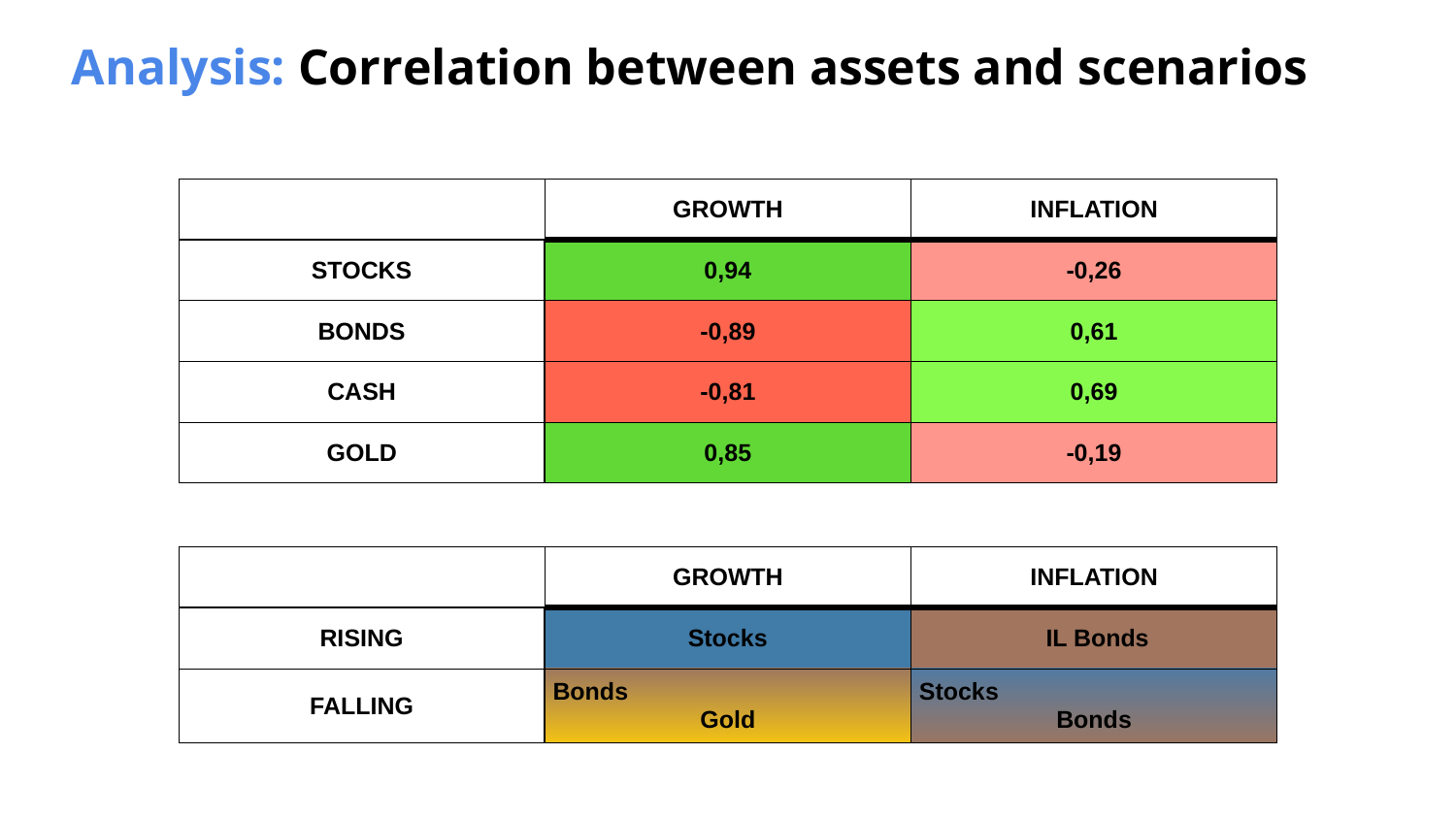

Analysis: Correlation between assets and scenarios
|  | GROWTH | INFLATION |
| --- | --- | --- |
| STOCKS | 0,94 | -0,26 |
| BONDS | -0,89 | 0,61 |
| CASH | -0,81 | 0,69 |
| GOLD | 0,85 | -0,19 |
|  | GROWTH | INFLATION |
| --- | --- | --- |
| RISING | Stocks | IL Bonds |
| FALLING | Bonds Gold | Stocks Bonds |